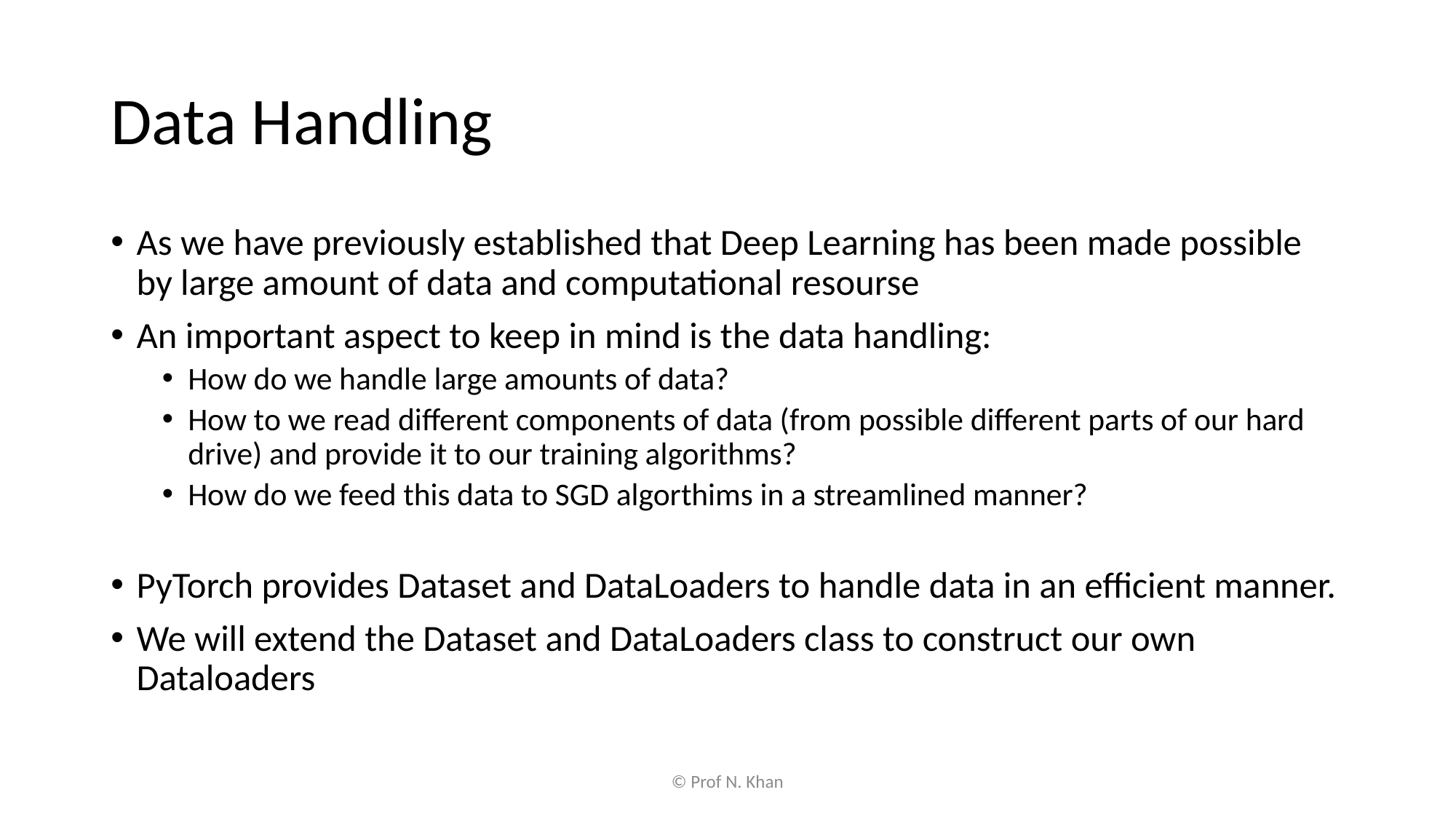

# Data Handling
As we have previously established that Deep Learning has been made possible by large amount of data and computational resourse
An important aspect to keep in mind is the data handling:
How do we handle large amounts of data?
How to we read different components of data (from possible different parts of our hard drive) and provide it to our training algorithms?
How do we feed this data to SGD algorthims in a streamlined manner?

PyTorch provides Dataset and DataLoaders to handle data in an efficient manner.
We will extend the Dataset and DataLoaders class to construct our own Dataloaders
© Prof N. Khan